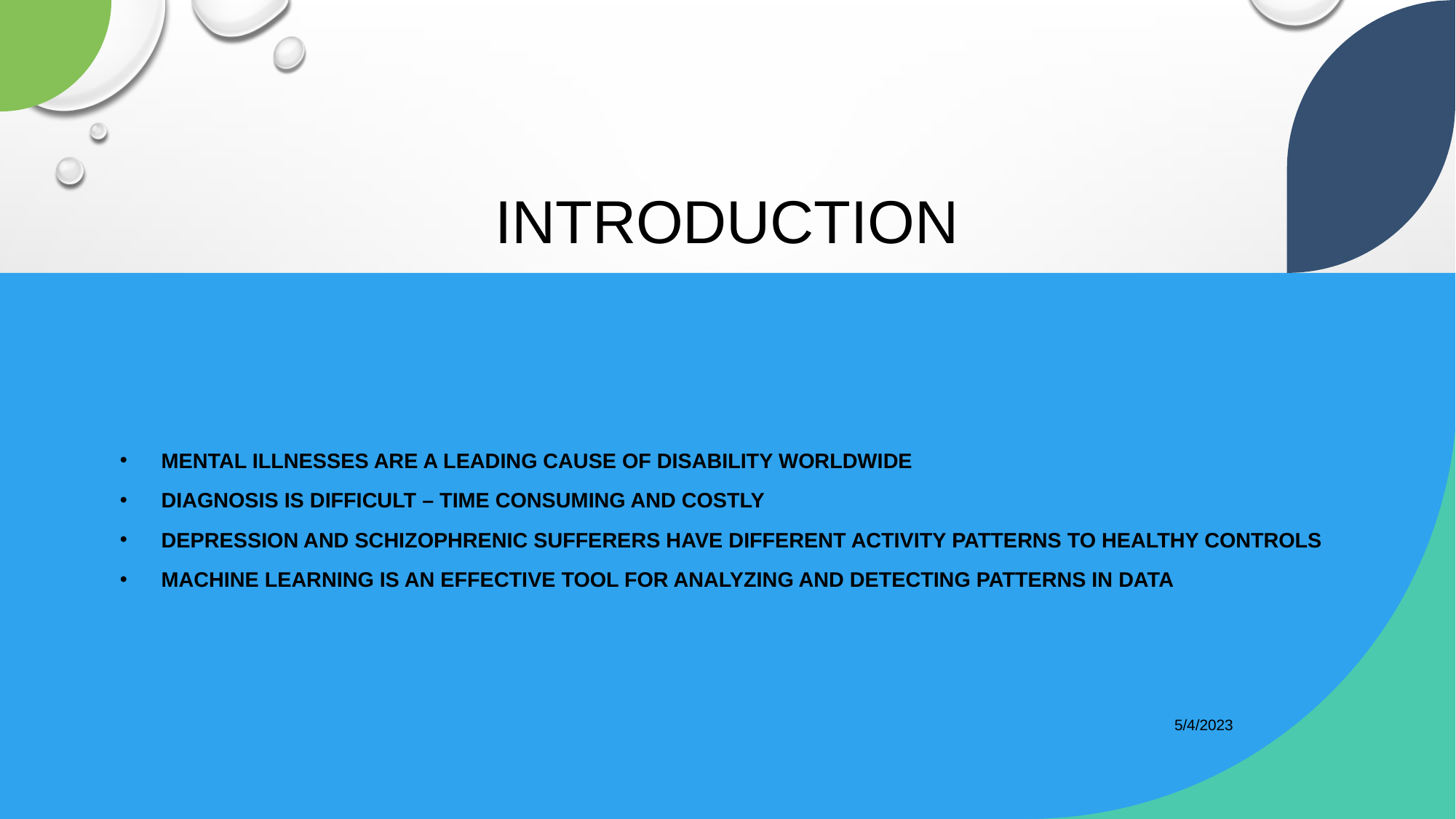

# Introduction
Mental illnesses are a leading cause of disability worldwide
Diagnosis is difficult – time consuming and costly
Depression and Schizophrenic sufferers have different activity patterns to healthy controls
Machine learning is an effective tool for analyzing and detecting patterns in data

Thesis 2023 J Fitzgerald R00156081
5/4/2023
3